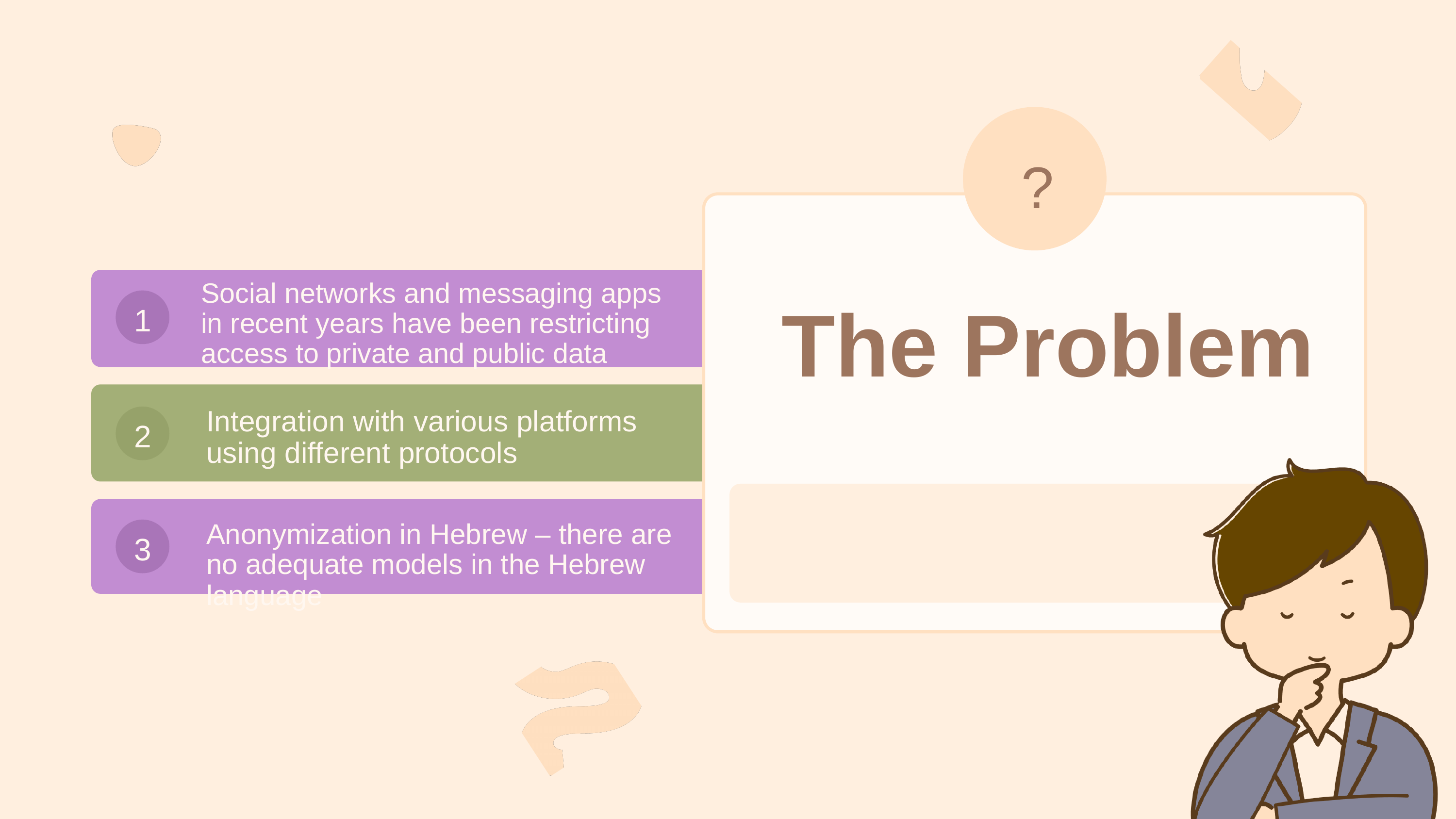

?

Social networks and messaging apps in recent years have been restricting access to private and public data

The Problem
1

Integration with various platforms
using different protocols

2

Anonymization in Hebrew – there are no adequate models in the Hebrew language

3